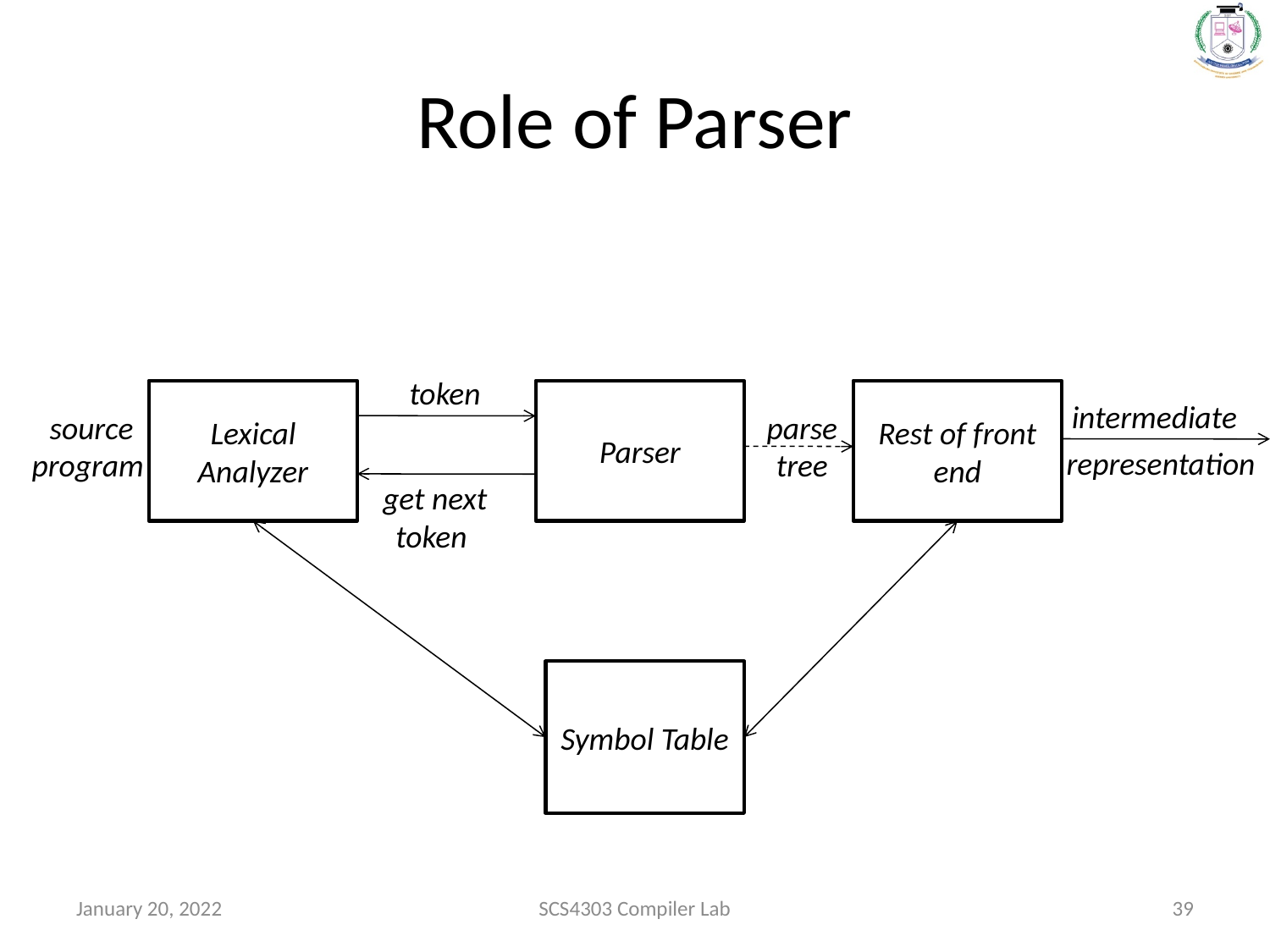

# Role of Parser
 token
Lexical Analyzer
Parser
Rest of front end
representation
 program
 tree
 get next token
Symbol Table
 intermediate
  source
 parse
January 20, 2022
SCS4303 Compiler Lab
39